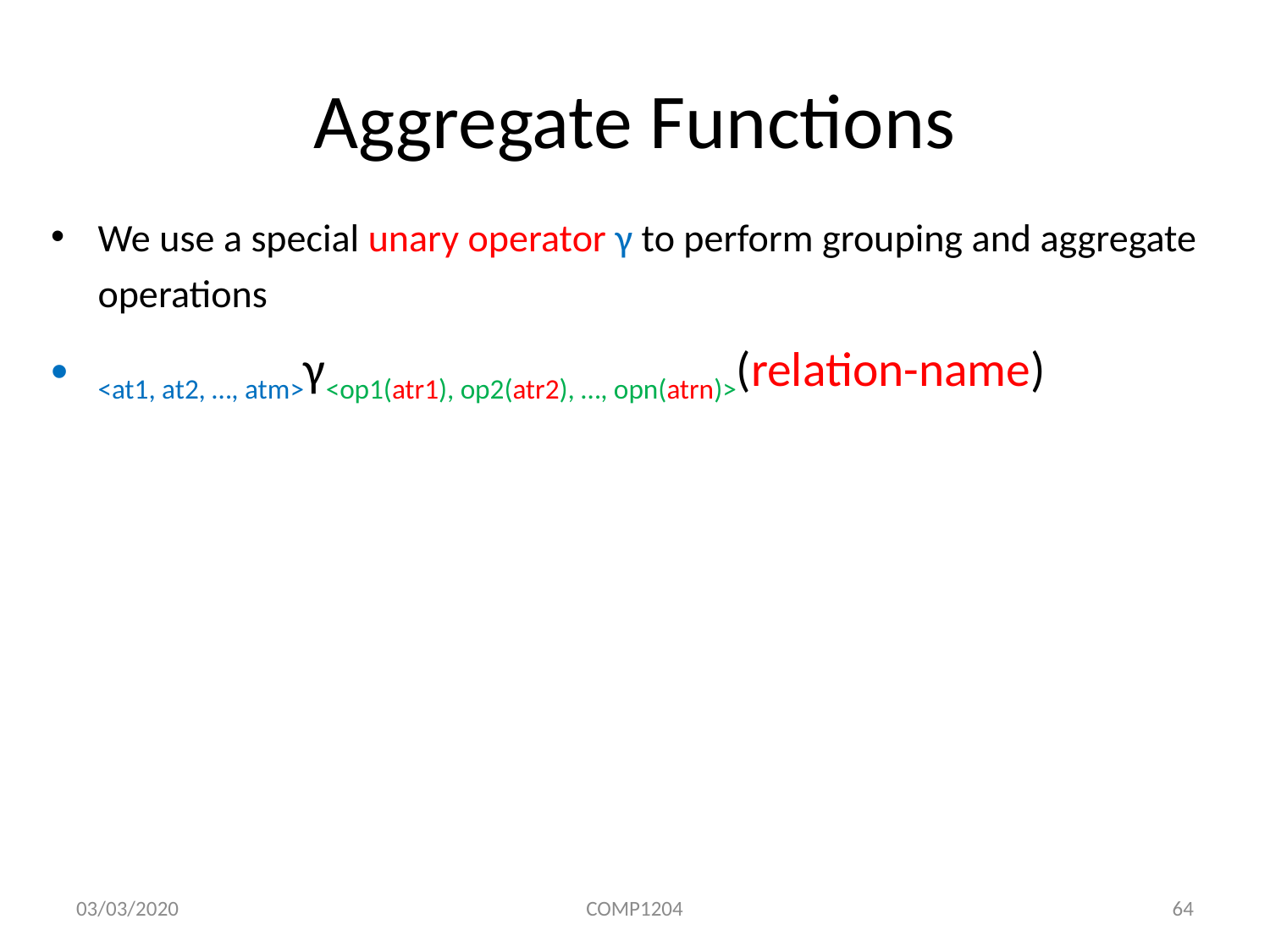

# Aggregate Functions
We use a special unary operator γ to perform grouping and aggregate operations
<at1, at2, …, atm>γ<op1(atr1), op2(atr2), …, opn(atrn)>(relation-name)

03/03/2020
COMP1204
64